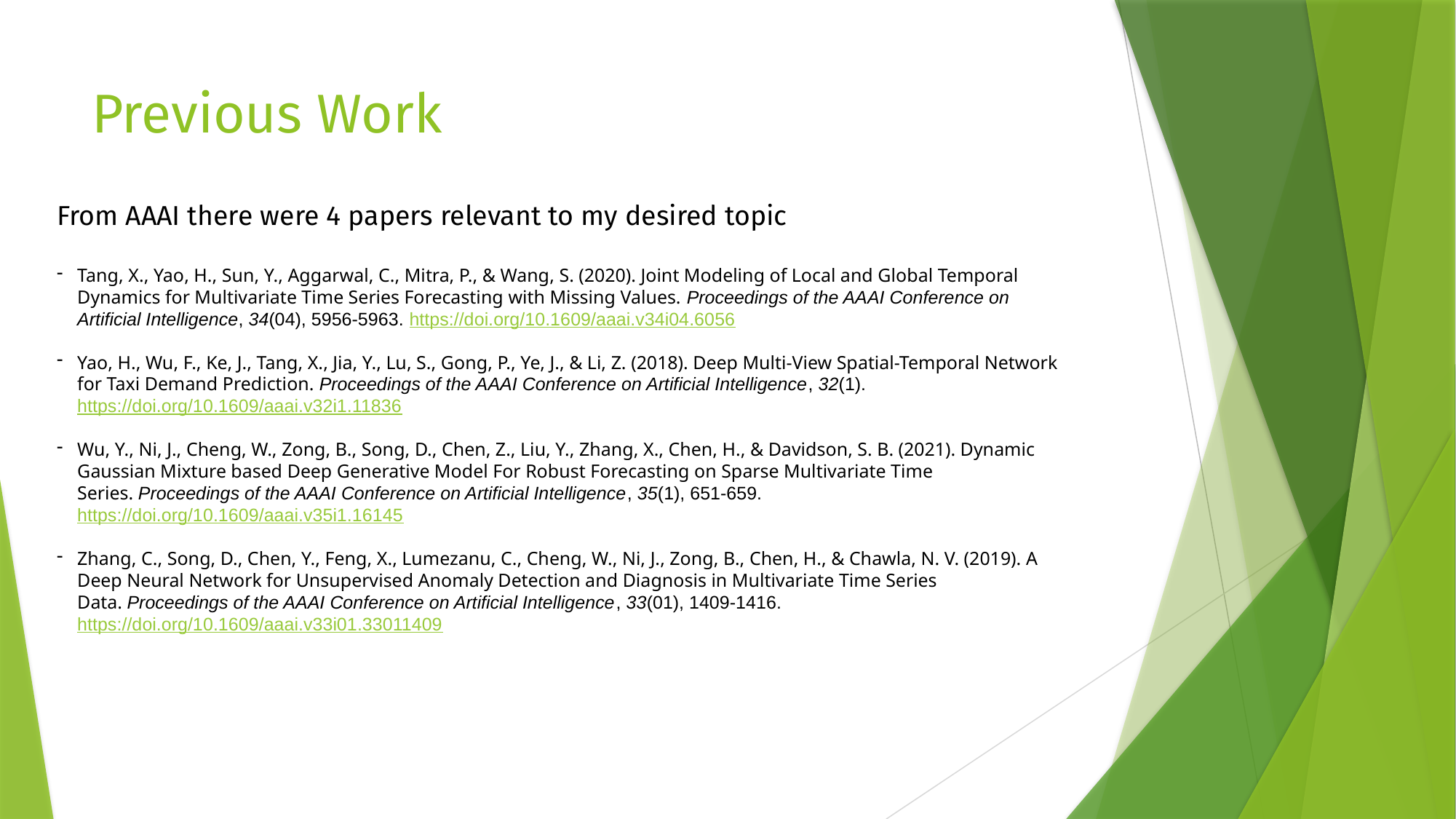

# Previous Work
From AAAI there were 4 papers relevant to my desired topic

Tang, X., Yao, H., Sun, Y., Aggarwal, C., Mitra, P., & Wang, S. (2020). Joint Modeling of Local and Global Temporal Dynamics for Multivariate Time Series Forecasting with Missing Values. Proceedings of the AAAI Conference on Artificial Intelligence, 34(04), 5956-5963. https://doi.org/10.1609/aaai.v34i04.6056

Yao, H., Wu, F., Ke, J., Tang, X., Jia, Y., Lu, S., Gong, P., Ye, J., & Li, Z. (2018). Deep Multi-View Spatial-Temporal Network for Taxi Demand Prediction. Proceedings of the AAAI Conference on Artificial Intelligence, 32(1). https://doi.org/10.1609/aaai.v32i1.11836

Wu, Y., Ni, J., Cheng, W., Zong, B., Song, D., Chen, Z., Liu, Y., Zhang, X., Chen, H., & Davidson, S. B. (2021). Dynamic Gaussian Mixture based Deep Generative Model For Robust Forecasting on Sparse Multivariate Time Series. Proceedings of the AAAI Conference on Artificial Intelligence, 35(1), 651-659. https://doi.org/10.1609/aaai.v35i1.16145

Zhang, C., Song, D., Chen, Y., Feng, X., Lumezanu, C., Cheng, W., Ni, J., Zong, B., Chen, H., & Chawla, N. V. (2019). A Deep Neural Network for Unsupervised Anomaly Detection and Diagnosis in Multivariate Time Series Data. Proceedings of the AAAI Conference on Artificial Intelligence, 33(01), 1409-1416. https://doi.org/10.1609/aaai.v33i01.33011409